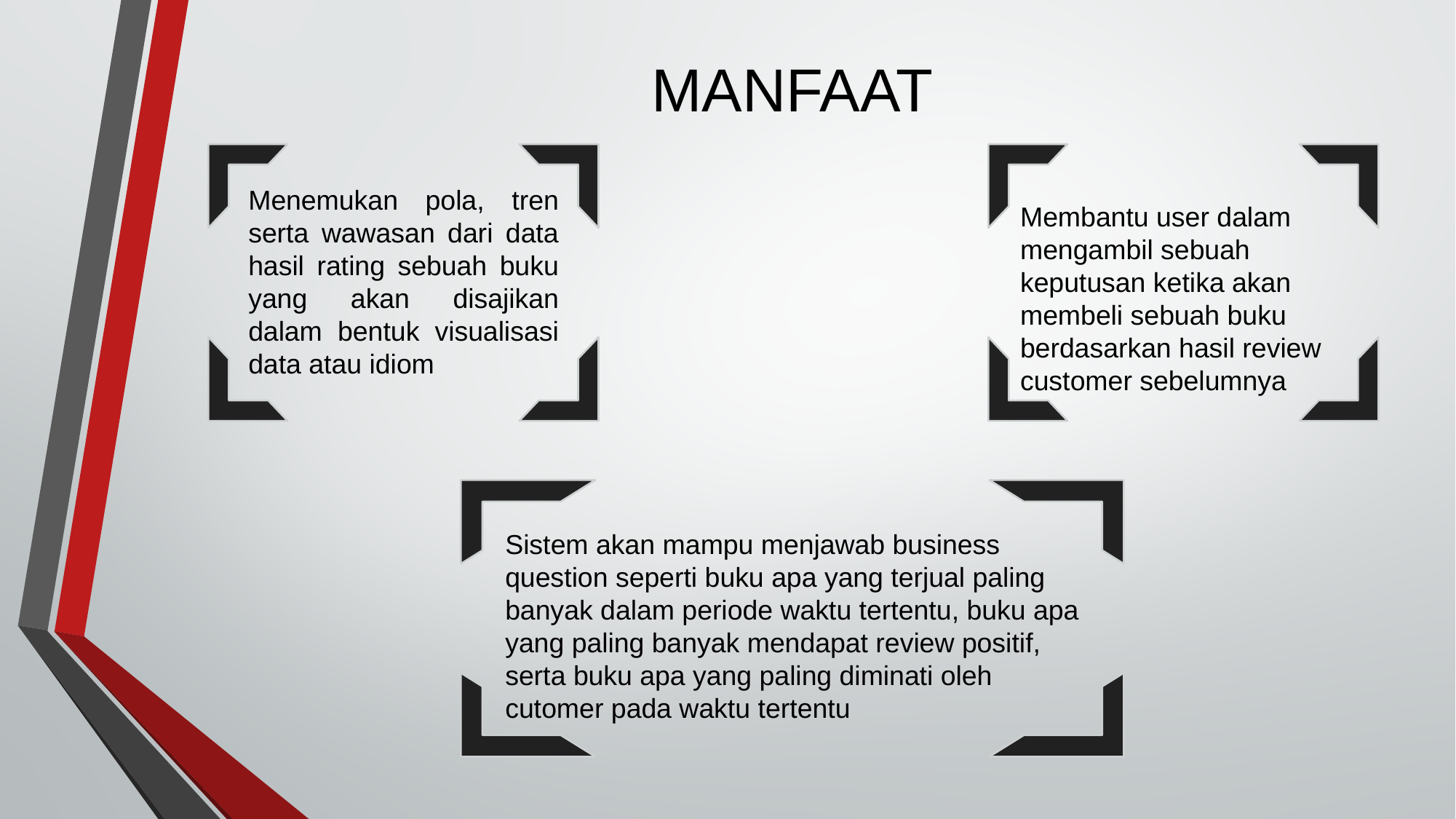

# MANFAAT

Menemukan pola, tren serta wawasan dari data hasil rating sebuah buku yang akan disajikan dalam bentuk visualisasi data atau idiom
Membantu user dalam mengambil sebuah keputusan ketika akan membeli sebuah buku berdasarkan hasil review customer sebelumnya

Sistem akan mampu menjawab business question seperti buku apa yang terjual paling banyak dalam periode waktu tertentu, buku apa yang paling banyak mendapat review positif, serta buku apa yang paling diminati oleh cutomer pada waktu tertentu